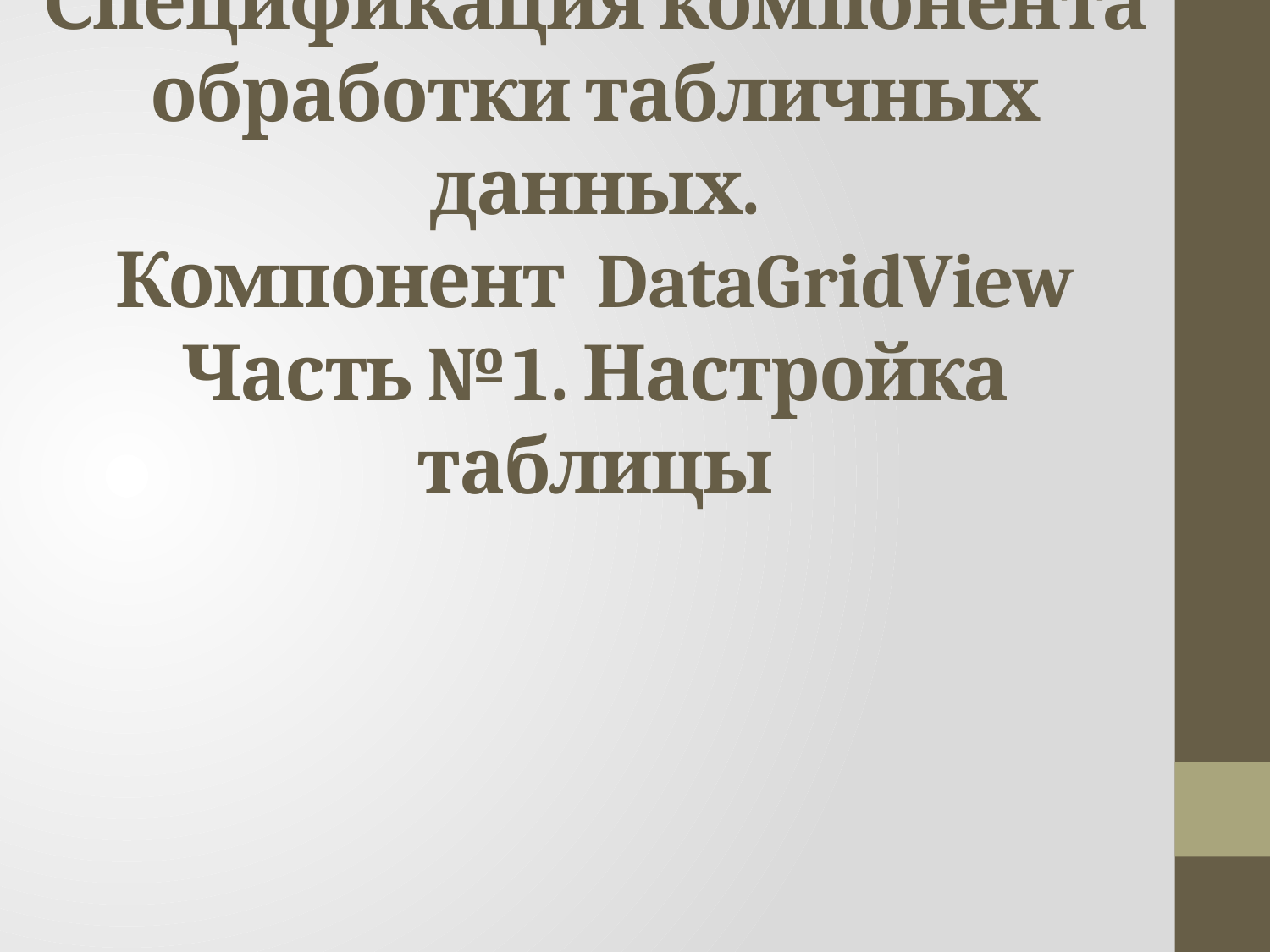

# Спецификация компонента обработки табличных данных. Компонент  DataGridView Часть №1. Настройка таблицы